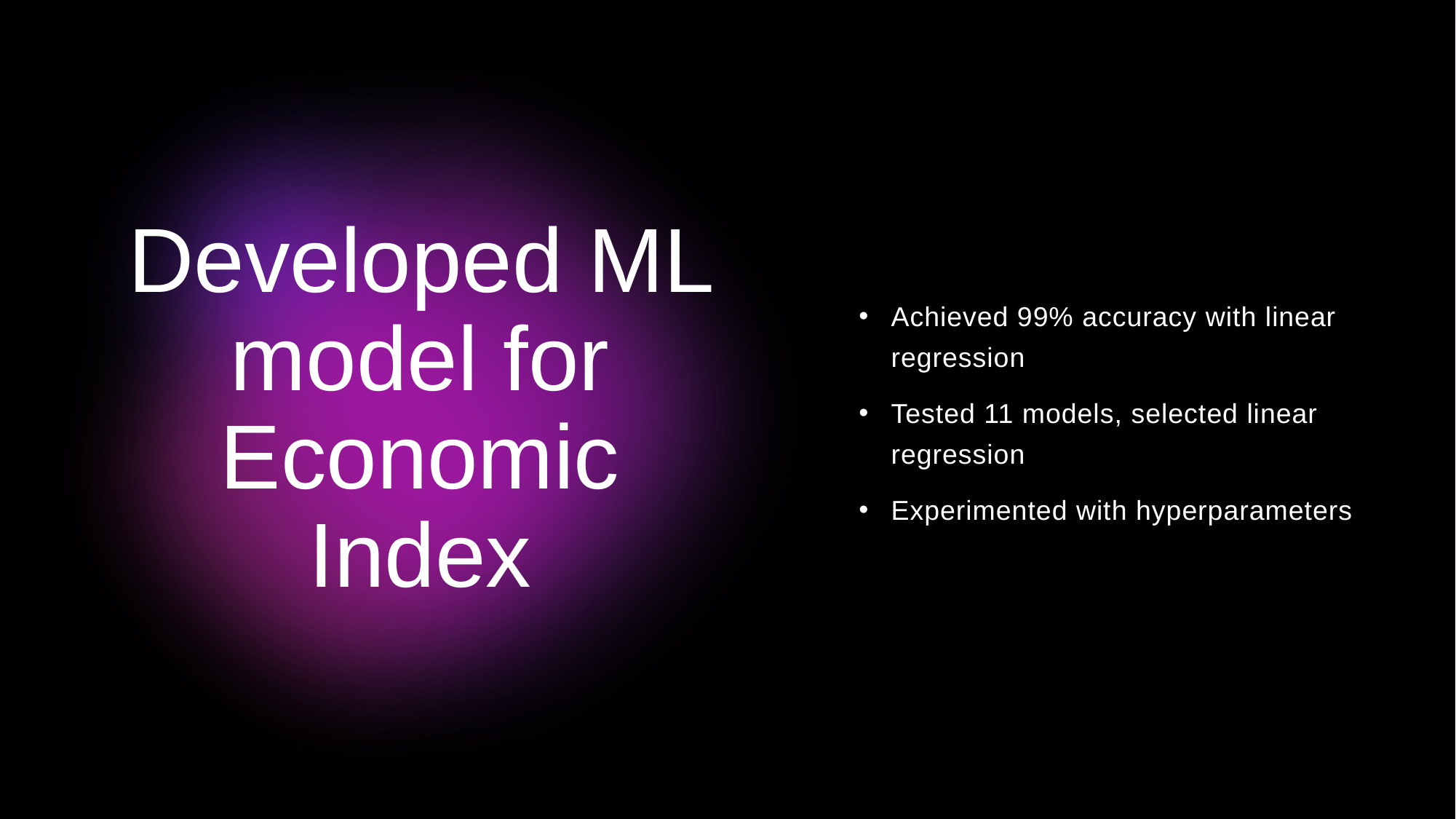

Achieved 99% accuracy with linear regression
Tested 11 models, selected linear regression
Experimented with hyperparameters
# Developed ML model for Economic Index